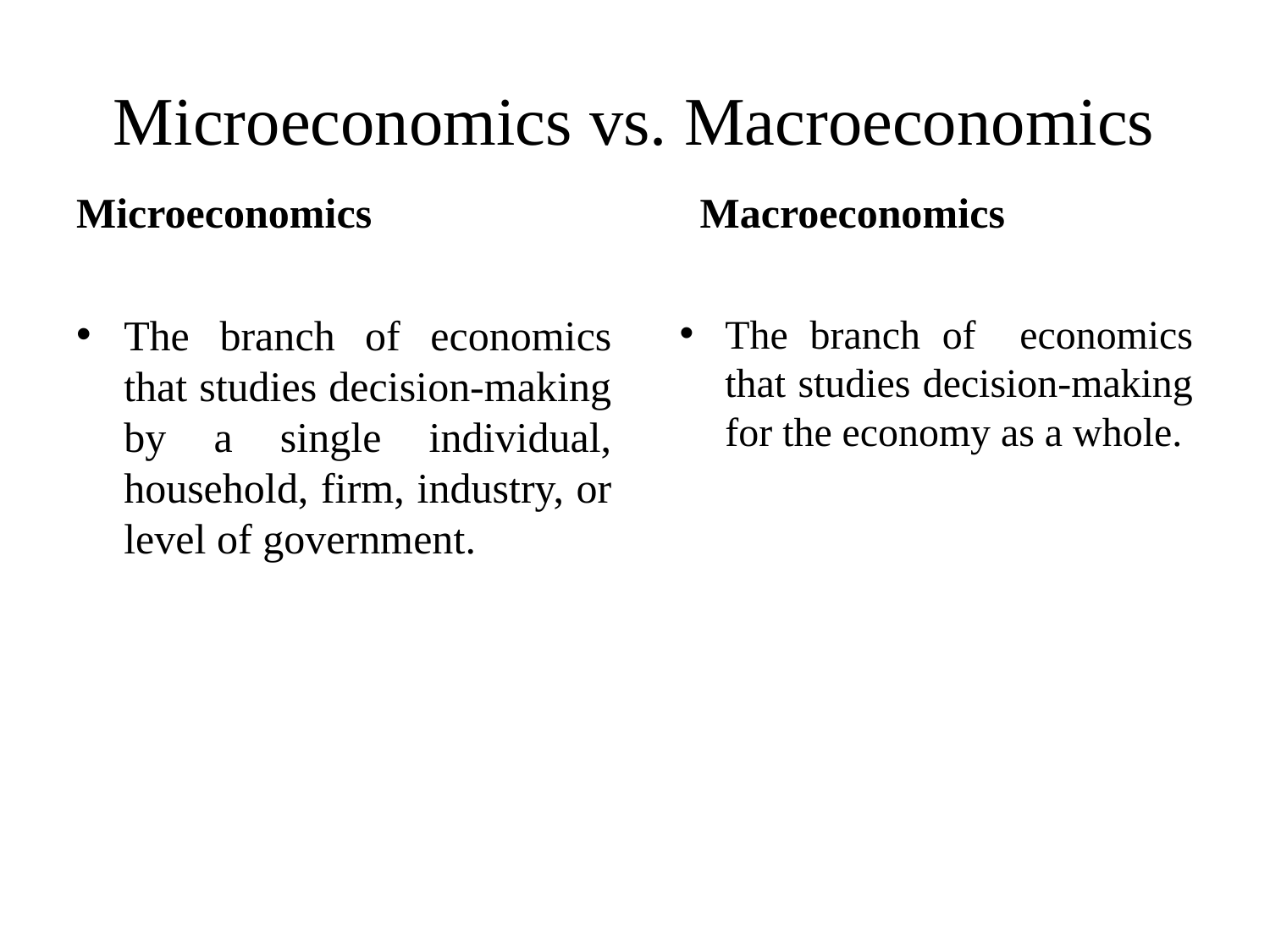

# Microeconomics vs. Macroeconomics
Microeconomics

Macroeconomics

The branch of economics that studies decision-making by a single individual, household, firm, industry, or level of government.
The branch of  economics that studies decision-making for the economy as a whole.